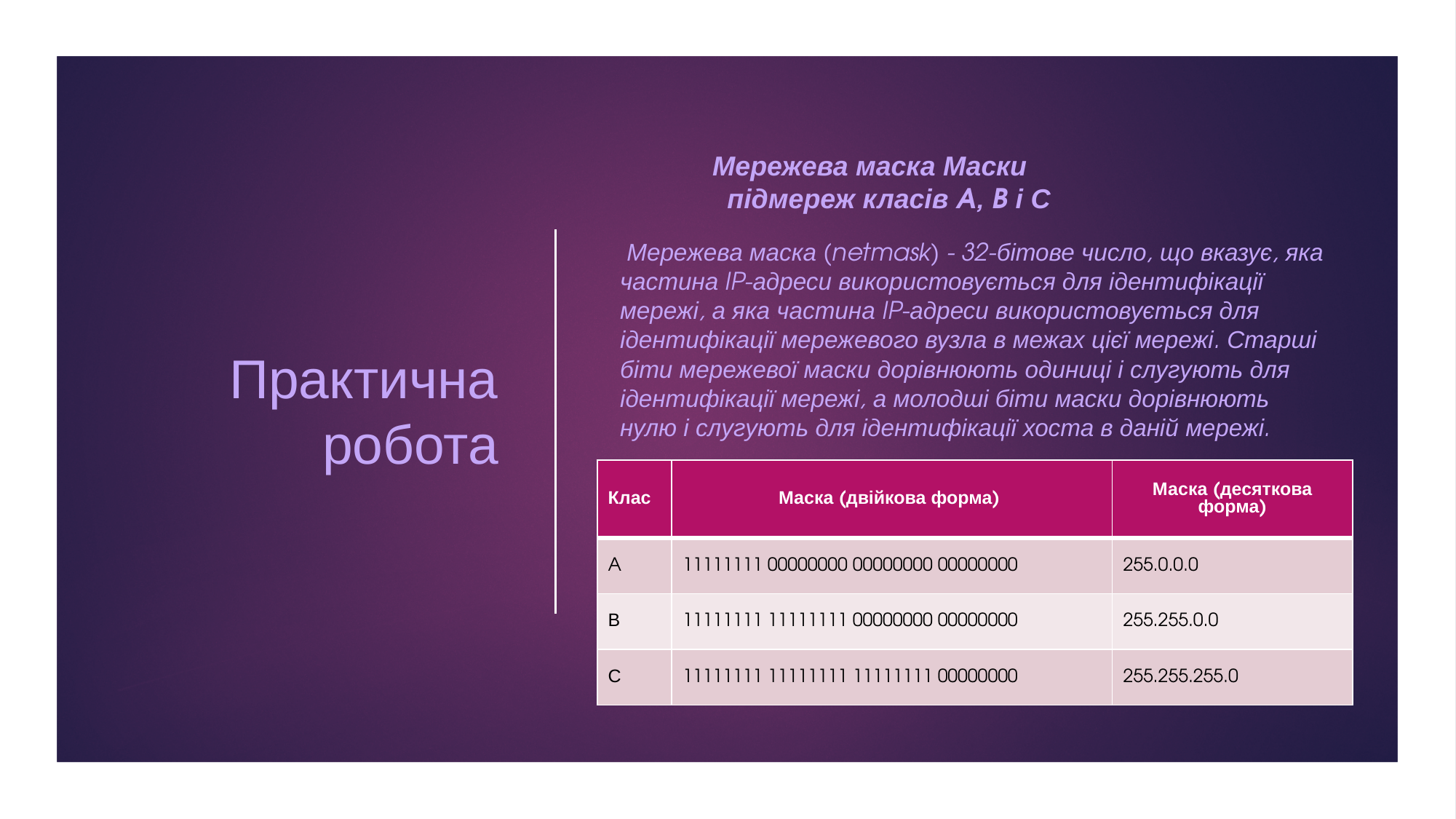

# Практична робота
  Мережева маска Маски        підмереж класів A, B і С
 Мережева маска (netmask) - 32-бітове число, що вказує, яка частина IP-адреси використовується для ідентифікації мережі, а яка частина IP-адреси використовується для ідентифікації мережевого вузла в межах цієї мережі. Старші біти мережевої маски дорівнюють одиниці і слугують для ідентифікації мережі, а молодші біти маски дорівнюють нулю і слугують для ідентифікації хоста в даній мережі.
| Клас | Маска (двійкова форма) | Маска (десяткова форма) |
| --- | --- | --- |
| A | 11111111 00000000 00000000 00000000 | 255.0.0.0 |
| В | 11111111 11111111 00000000 00000000 | 255.255.0.0 |
| С | 11111111 11111111 11111111 00000000 | 255.255.255.0 |